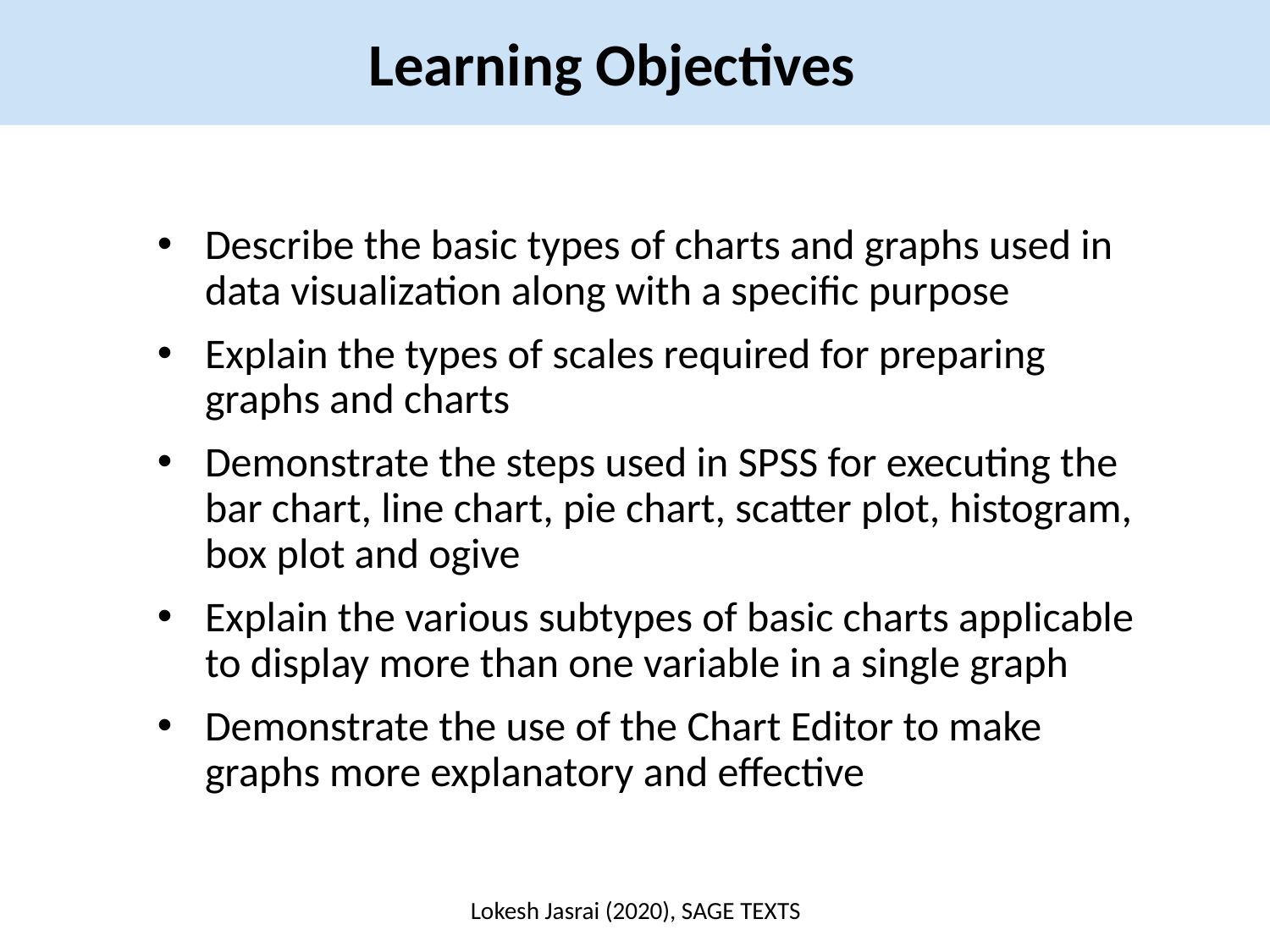

Learning Objectives

Describe the basic types of charts and graphs used in data visualization along with a specific purpose
Explain the types of scales required for preparing graphs and charts
Demonstrate the steps used in SPSS for executing the bar chart, line chart, pie chart, scatter plot, histogram, box plot and ogive
Explain the various subtypes of basic charts applicable to display more than one variable in a single graph
Demonstrate the use of the Chart Editor to make graphs more explanatory and effective

Lokesh Jasrai (2020), SAGE TEXTS